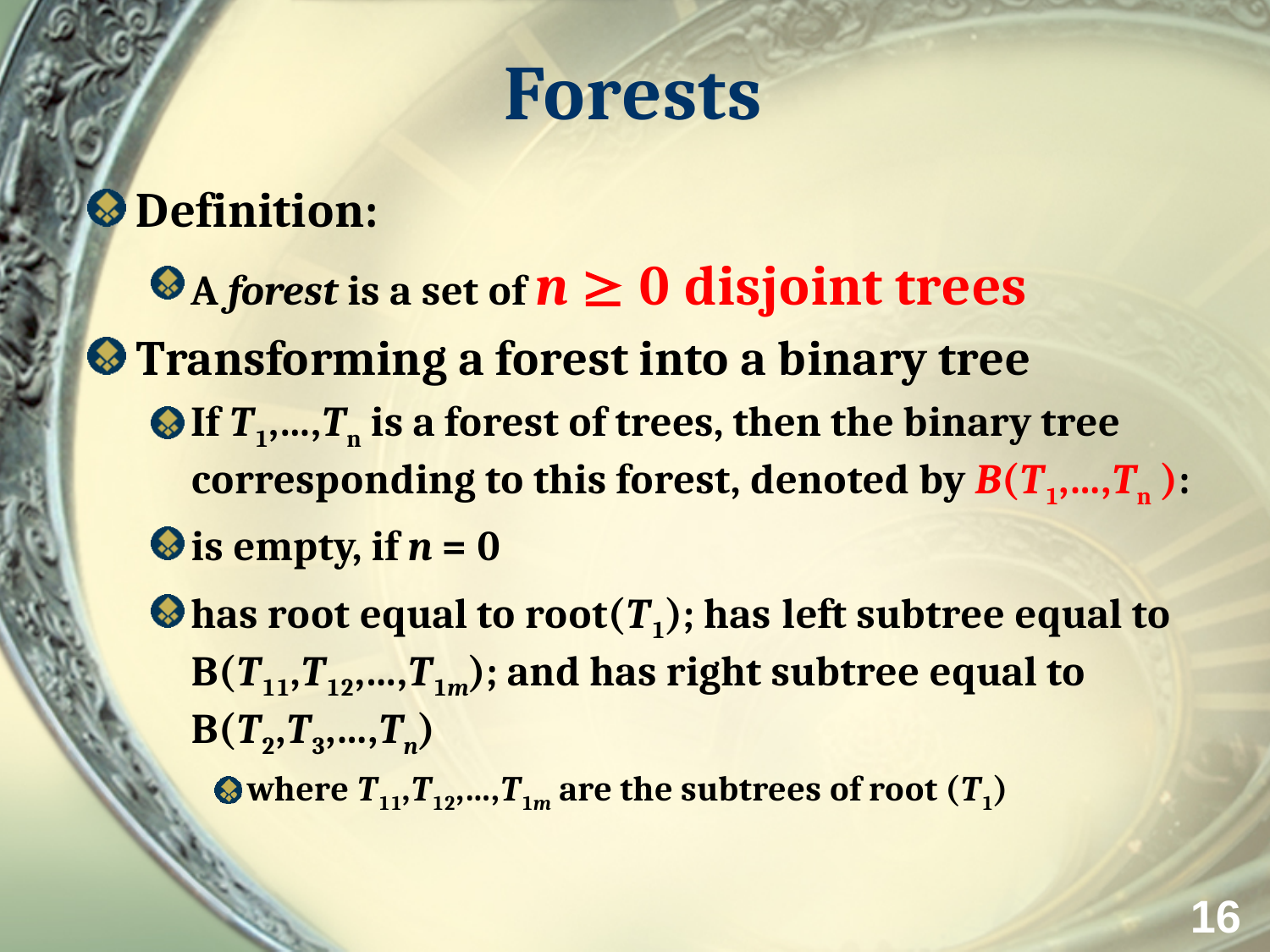

# Forests
Definition:
A forest is a set of n ≥ 0 disjoint trees
Transforming a forest into a binary tree
If T1,…,Tn is a forest of trees, then the binary tree corresponding to this forest, denoted by B(T1,…,Tn ):
is empty, if n = 0
has root equal to root(T1); has left subtree equal to B(T11,T12,…,T1m); and has right subtree equal to B(T2,T3,…,Tn)
where T11,T12,…,T1m are the subtrees of root (T1)
16